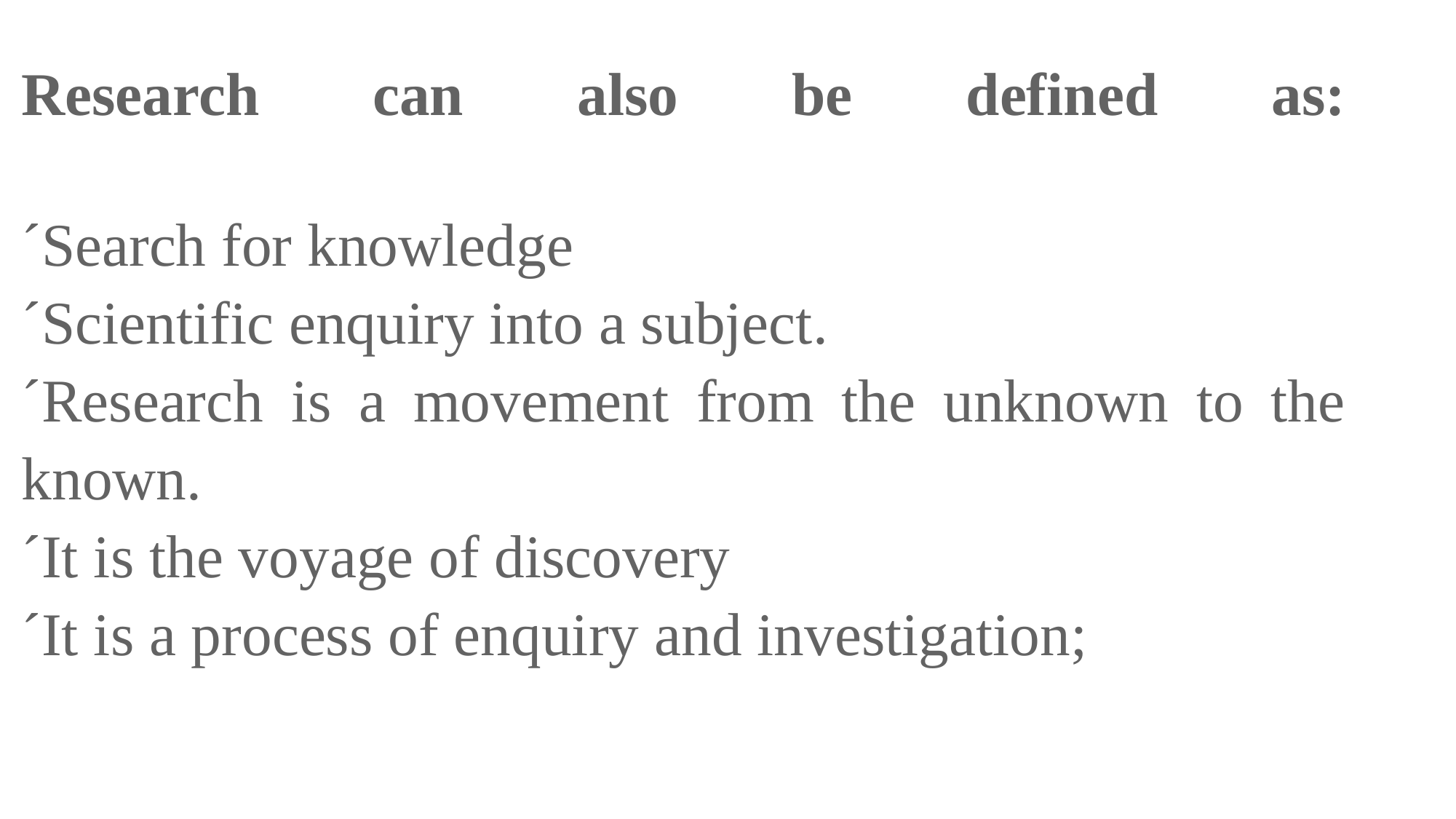

Research can also be defined as:
´Search for knowledge
´Scientific enquiry into a subject.
´Research is a movement from the unknown to the known.
´It is the voyage of discovery
´It is a process of enquiry and investigation;